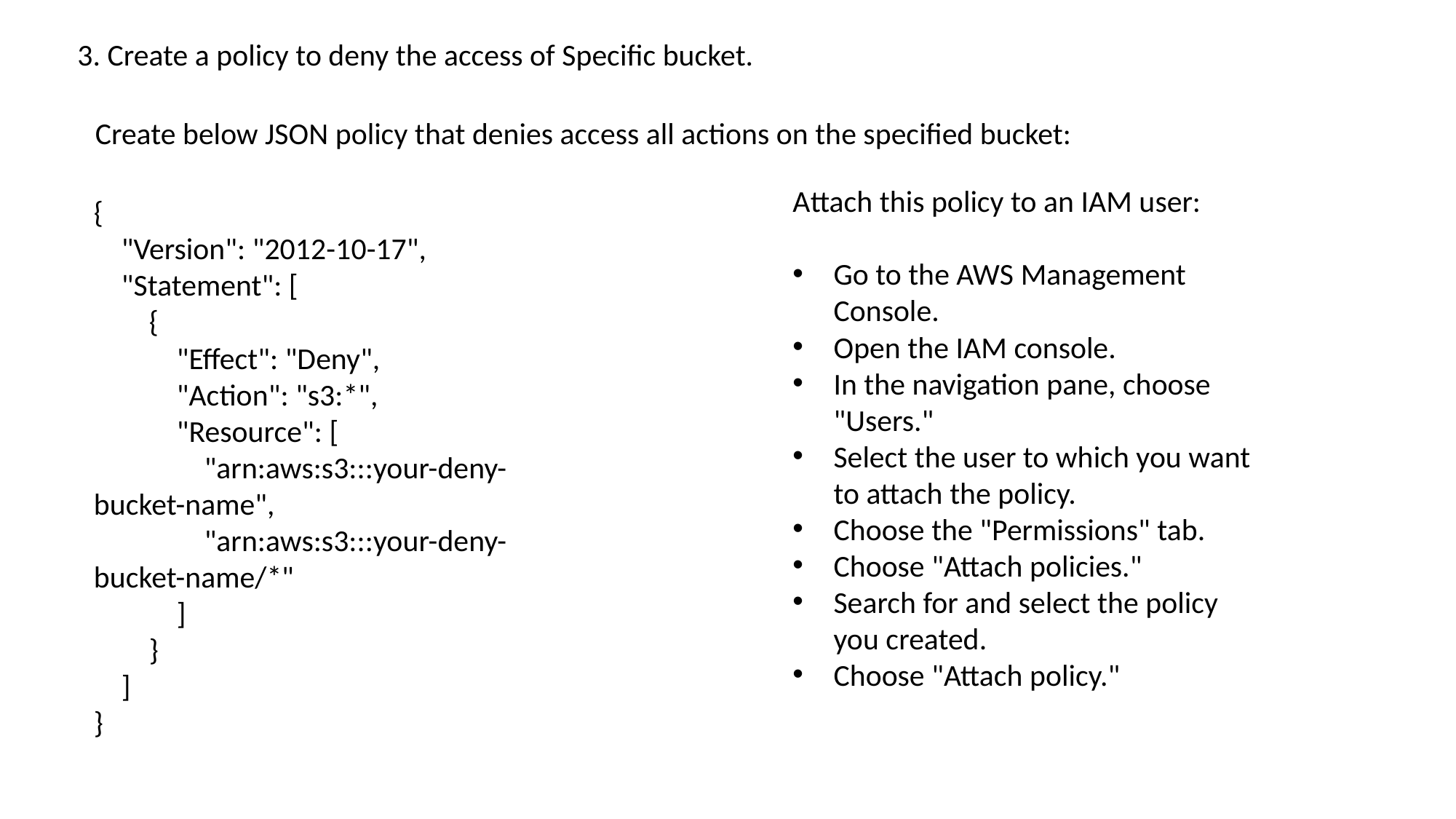

3. Create a policy to deny the access of Specific bucket.
Create below JSON policy that denies access all actions on the specified bucket:
Attach this policy to an IAM user:

Go to the AWS Management Console.
Open the IAM console.
In the navigation pane, choose "Users."
Select the user to which you want to attach the policy.
Choose the "Permissions" tab.
Choose "Attach policies."
Search for and select the policy you created.
Choose "Attach policy."
{
    "Version": "2012-10-17",
    "Statement": [
        {
            "Effect": "Deny",
            "Action": "s3:*",
            "Resource": [
                "arn:aws:s3:::your-deny-bucket-name",
                "arn:aws:s3:::your-deny-bucket-name/*"
            ]
        }
    ]
}